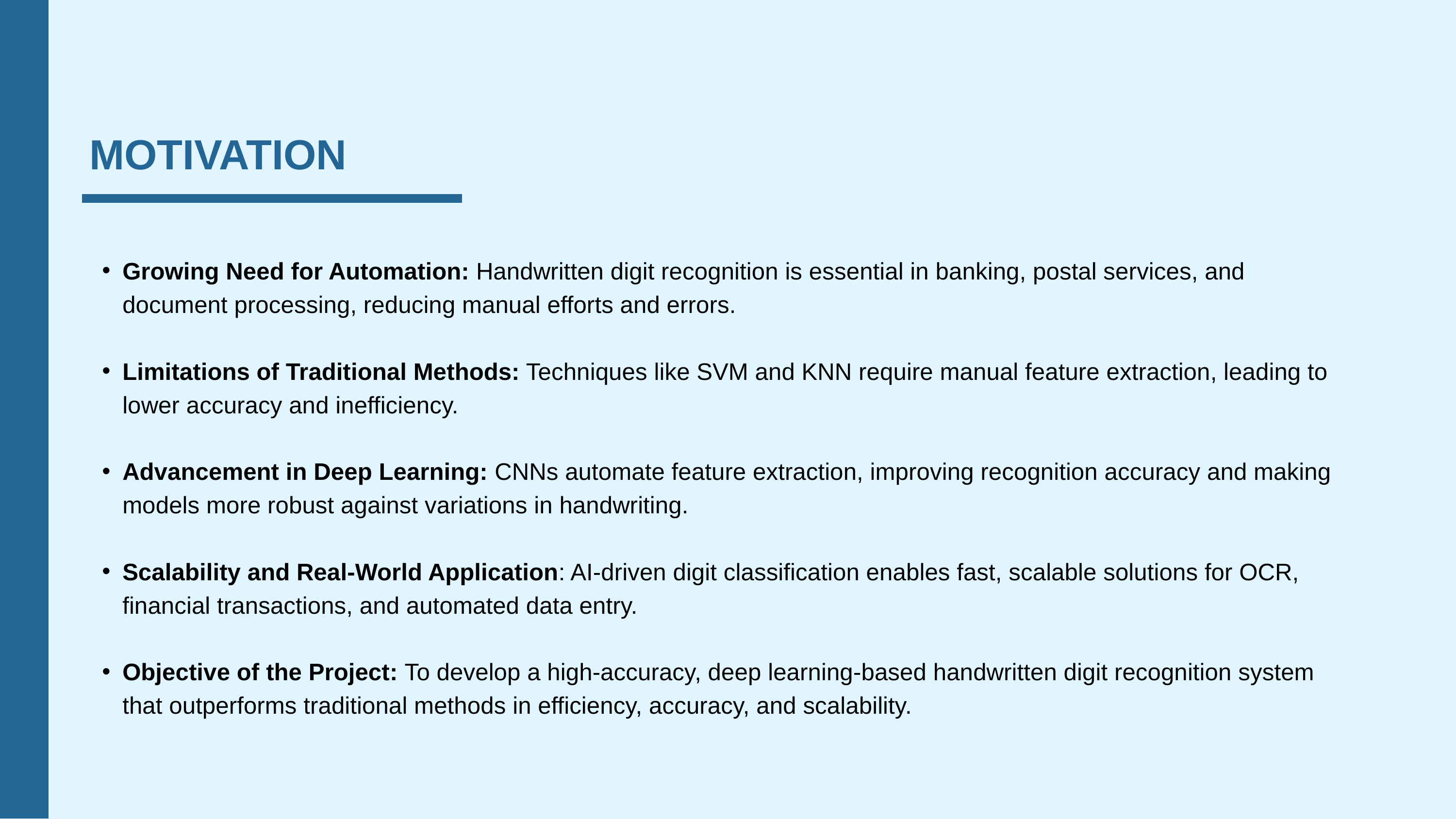

MOTIVATION

Growing Need for Automation: Handwritten digit recognition is essential in banking, postal services, and document processing, reducing manual efforts and errors.

Limitations of Traditional Methods: Techniques like SVM and KNN require manual feature extraction, leading to lower accuracy and inefficiency.

Advancement in Deep Learning: CNNs automate feature extraction, improving recognition accuracy and making models more robust against variations in handwriting.

Scalability and Real-World Application: AI-driven digit classification enables fast, scalable solutions for OCR, financial transactions, and automated data entry.

Objective of the Project: To develop a high-accuracy, deep learning-based handwritten digit recognition system that outperforms traditional methods in efficiency, accuracy, and scalability.